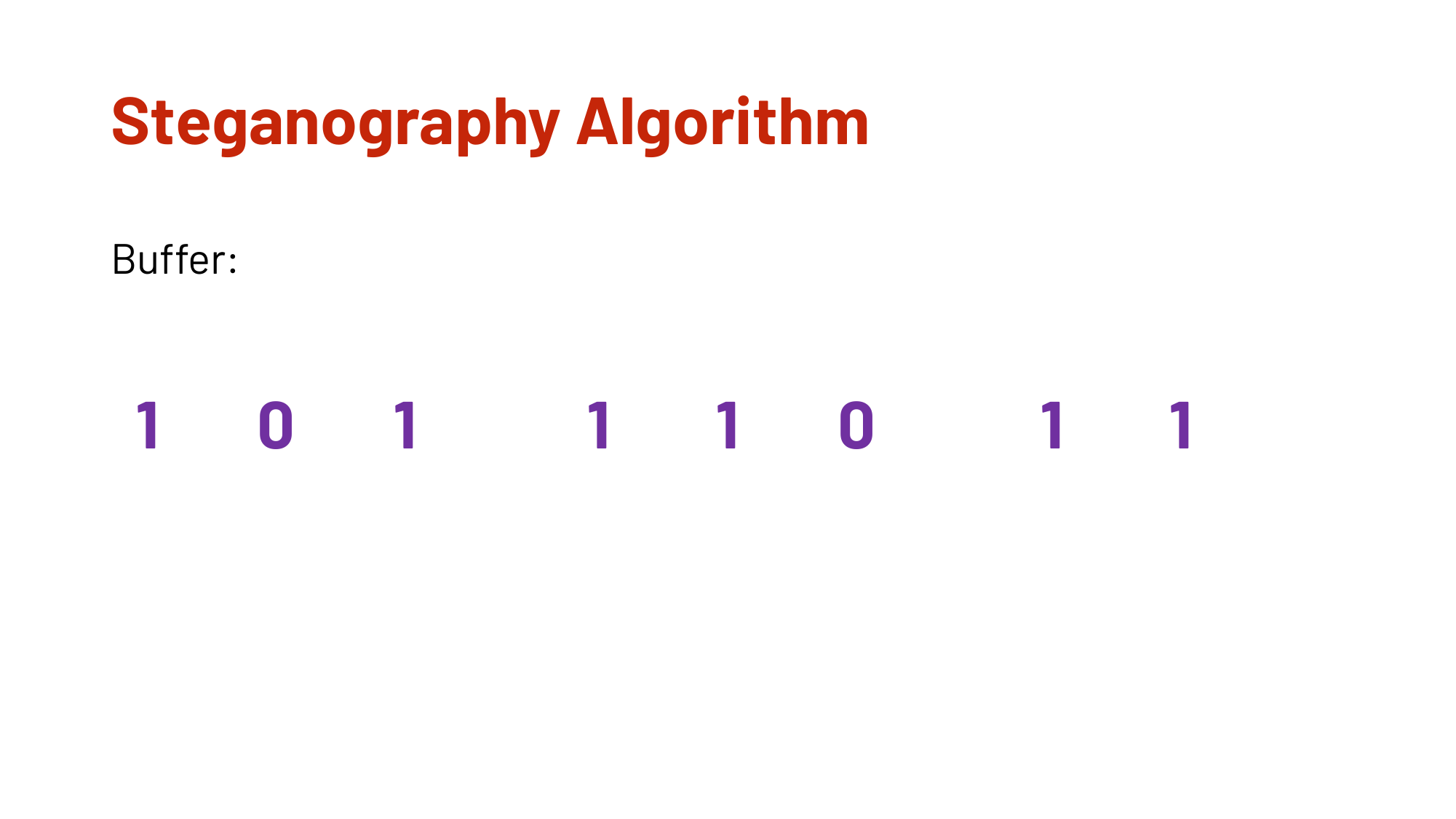

# Steganography Algorithm
Buffer:
1
1
0
1
1
1
0
1